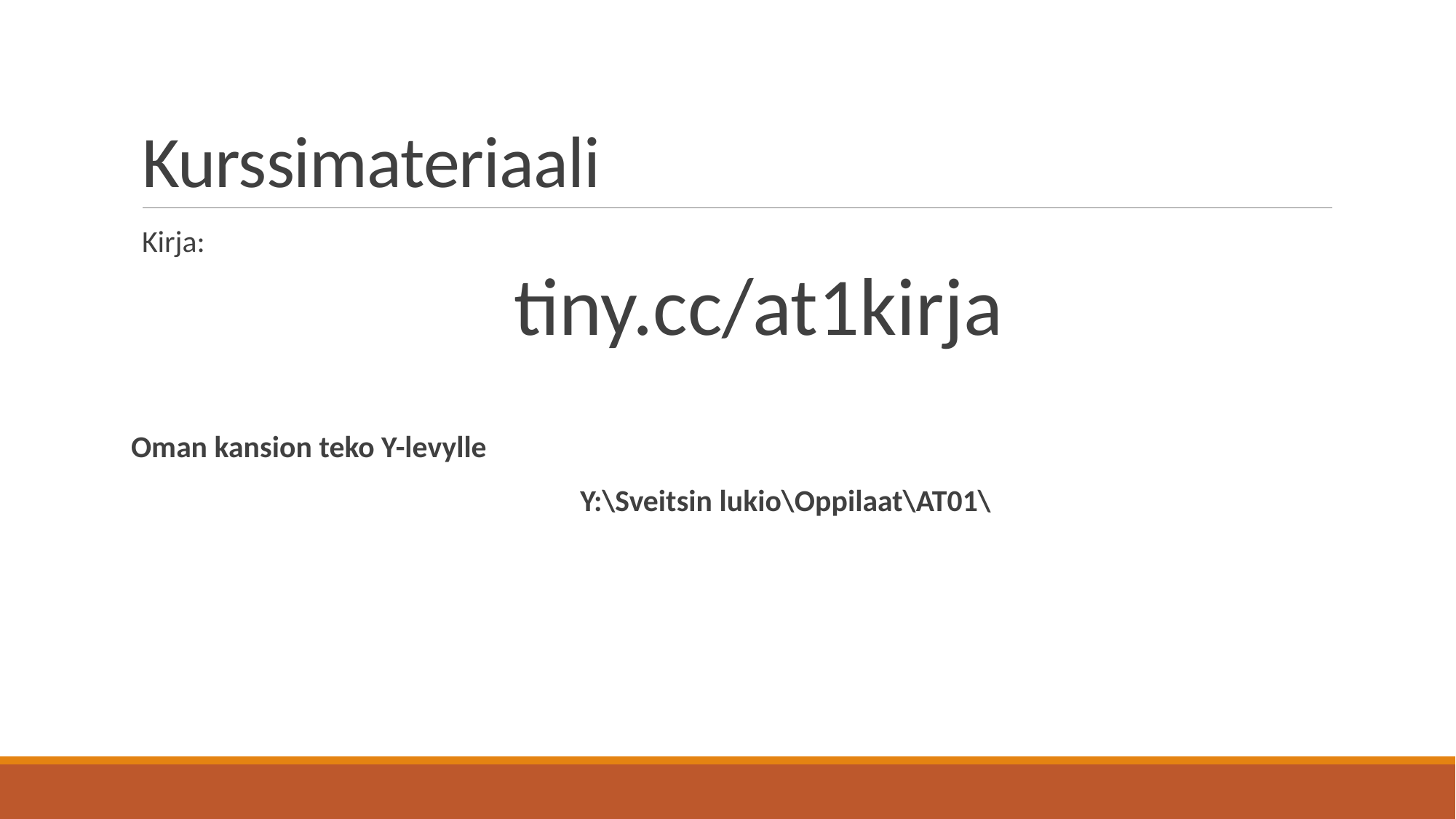

# Kurssimateriaali
Kirja:
tiny.cc/at1kirja

Oman kansion teko Y-levylle
	Y:\Sveitsin lukio\Oppilaat\AT01\